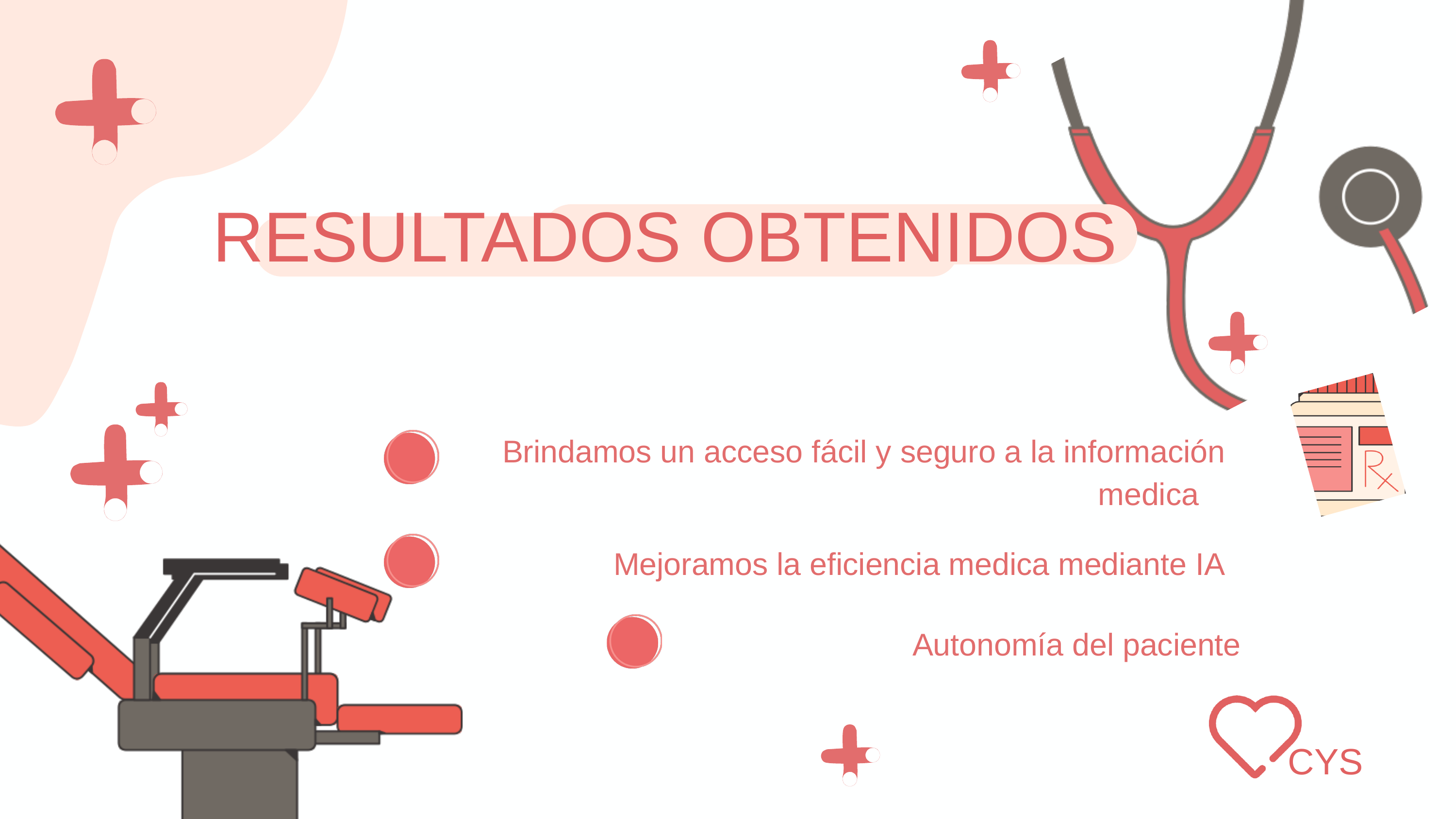

RESULTADOS OBTENIDOS

Brindamos un acceso fácil y seguro a la información medica

Mejoramos la eficiencia medica mediante IA

Autonomía del paciente

CYS